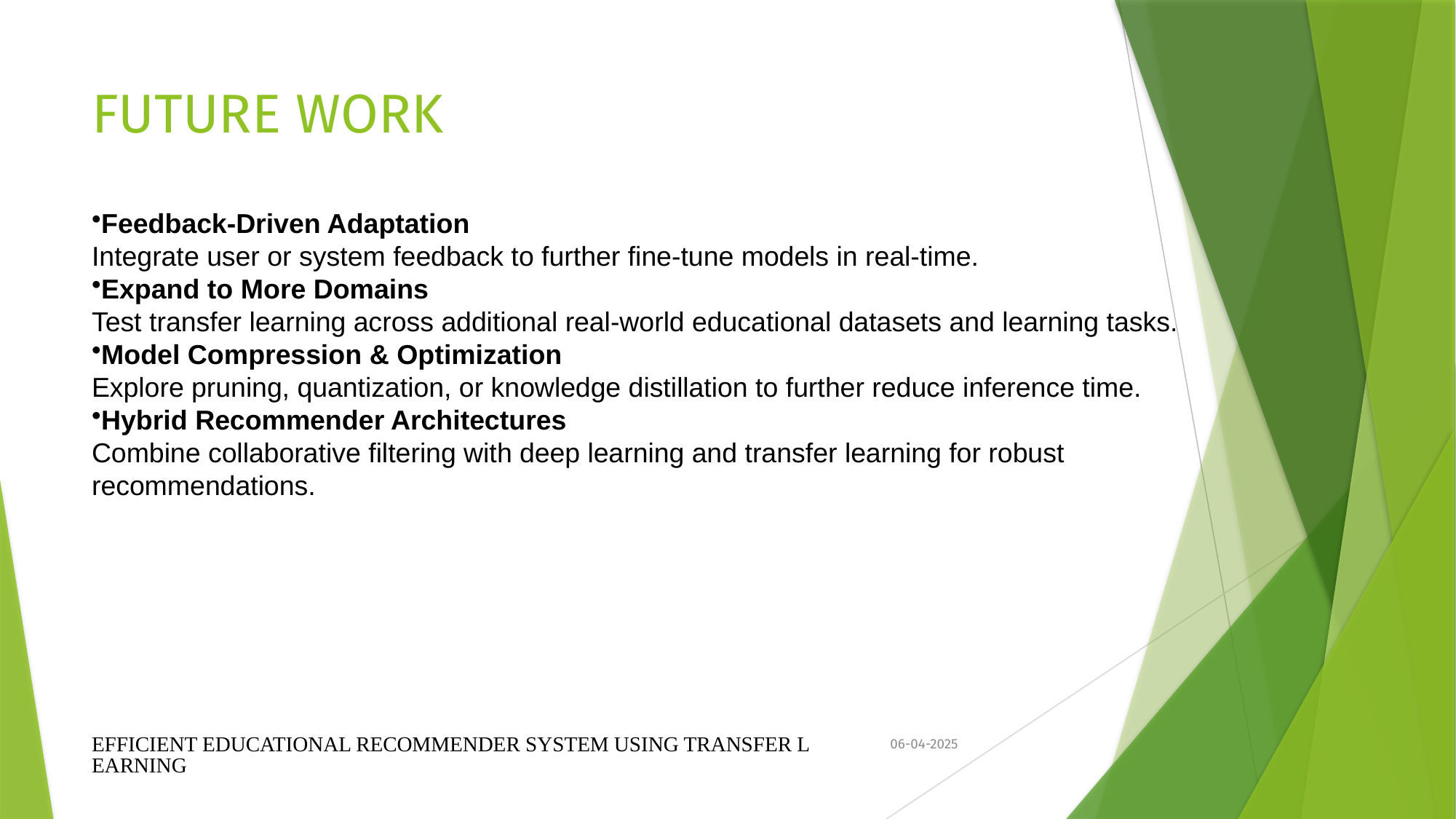

# FUTURE WORK
Feedback-Driven Adaptation
Integrate user or system feedback to further fine-tune models in real-time.
Expand to More Domains
Test transfer learning across additional real-world educational datasets and learning tasks.
Model Compression & Optimization
Explore pruning, quantization, or knowledge distillation to further reduce inference time.
Hybrid Recommender Architectures
Combine collaborative filtering with deep learning and transfer learning for robust recommendations.
EFFICIENT EDUCATIONAL RECOMMENDER SYSTEM USING TRANSFER LEARNING
06-04-2025